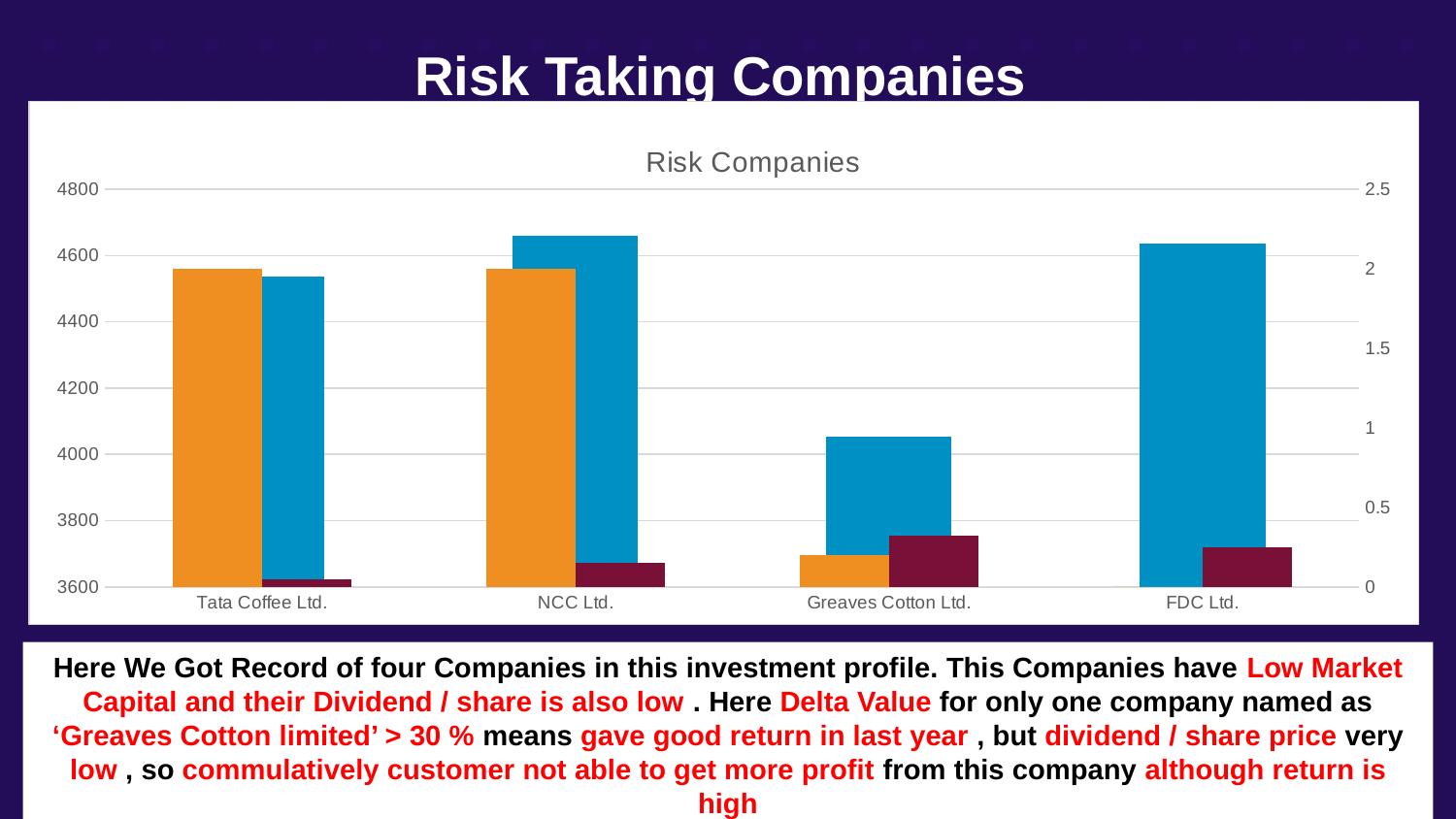

# Risk Taking Companies

### Chart: Risk Companies

| Category | Market Cap (Cr) |  Dividend Per Share |  Delta |
|---|---|---|---|
| Tata Coffee Ltd. | 4536.65 | 2.0 | 0.0444182389937107 |
| NCC Ltd. | 4658.62 | 2.0 | 0.152 |
| Greaves Cotton Ltd. | 4054.66 | 0.2 | 0.323677095403631 |
| FDC Ltd. | 4635.53 | 0.0 | 0.246639784946237 |

Here We Got Record of four Companies in this investment profile. This Companies have Low Market Capital and their Dividend / share is also low . Here Delta Value for only one company named as ‘Greaves Cotton limited’ > 30 % means gave good return in last year , but dividend / share price very low , so commulatively customer not able to get more profit from this company although return is high